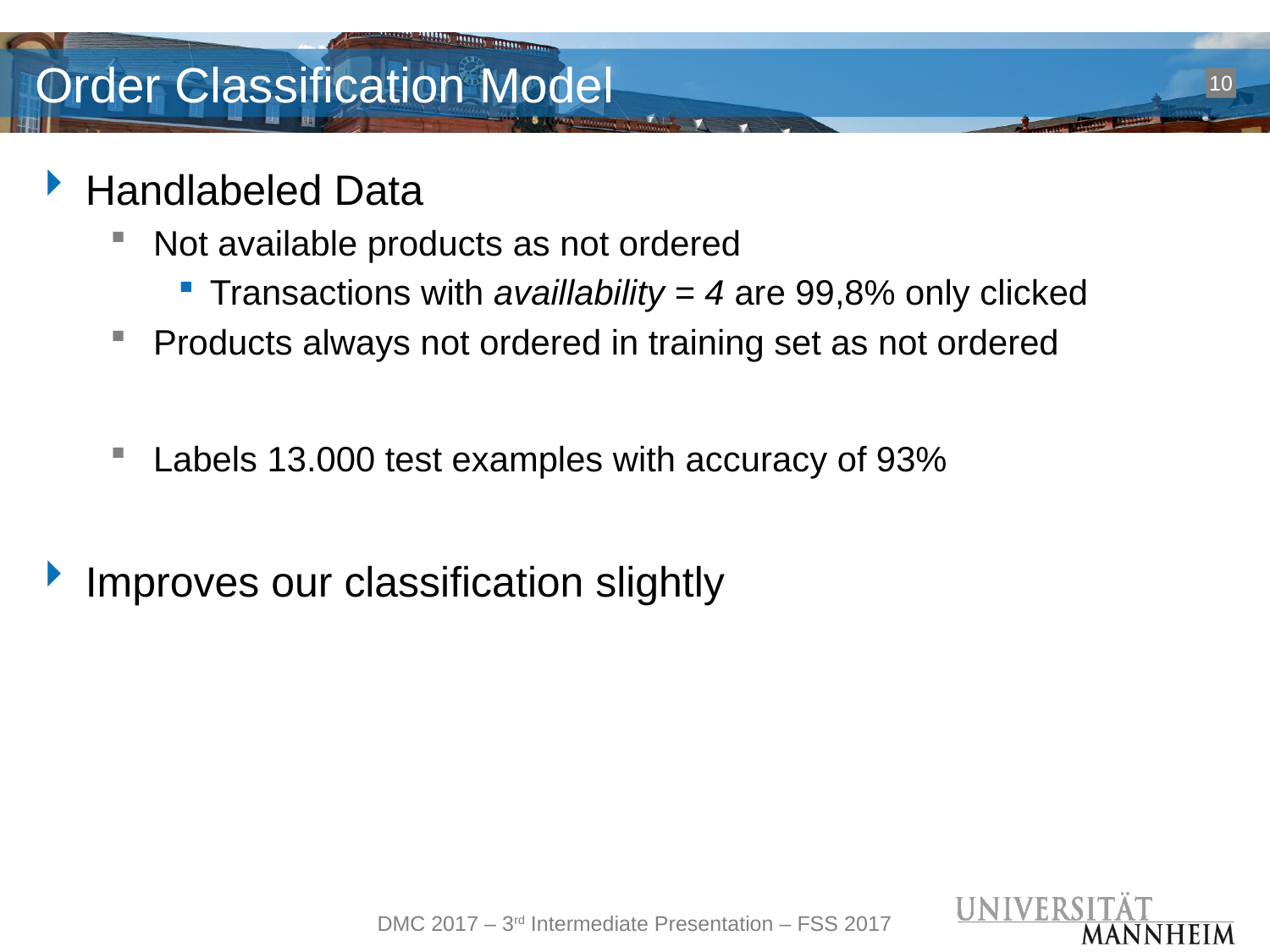

# Order Classification Model
10
Handlabeled Data
Not available products as not ordered
Transactions with availlability = 4 are 99,8% only clicked
Products always not ordered in training set as not ordered

Labels 13.000 test examples with accuracy of 93%

Improves our classification slightly

DMC 2017 – 3rd Intermediate Presentation – FSS 2017